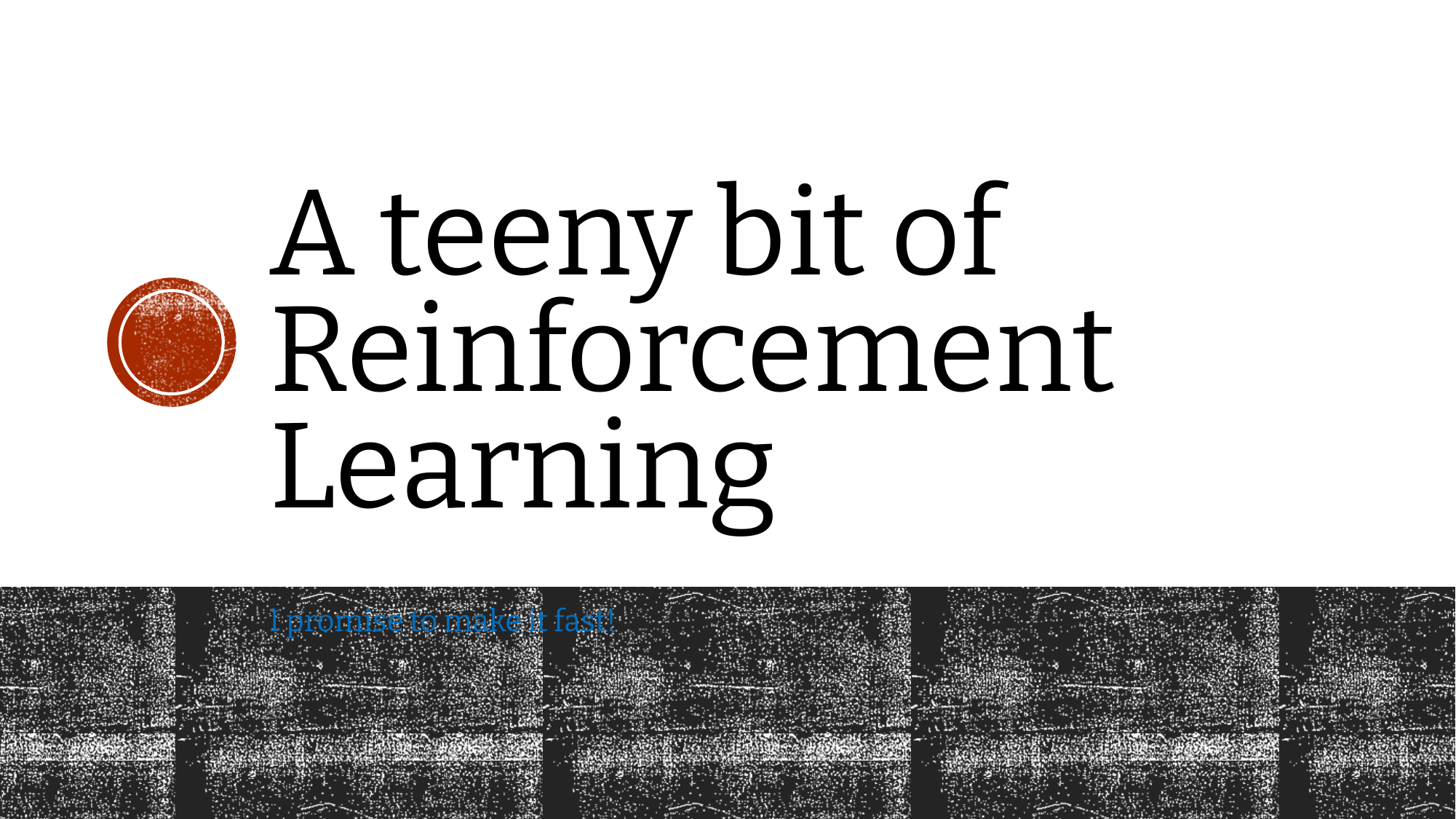

# A teeny bit of Reinforcement Learning
I promise to make it fast!